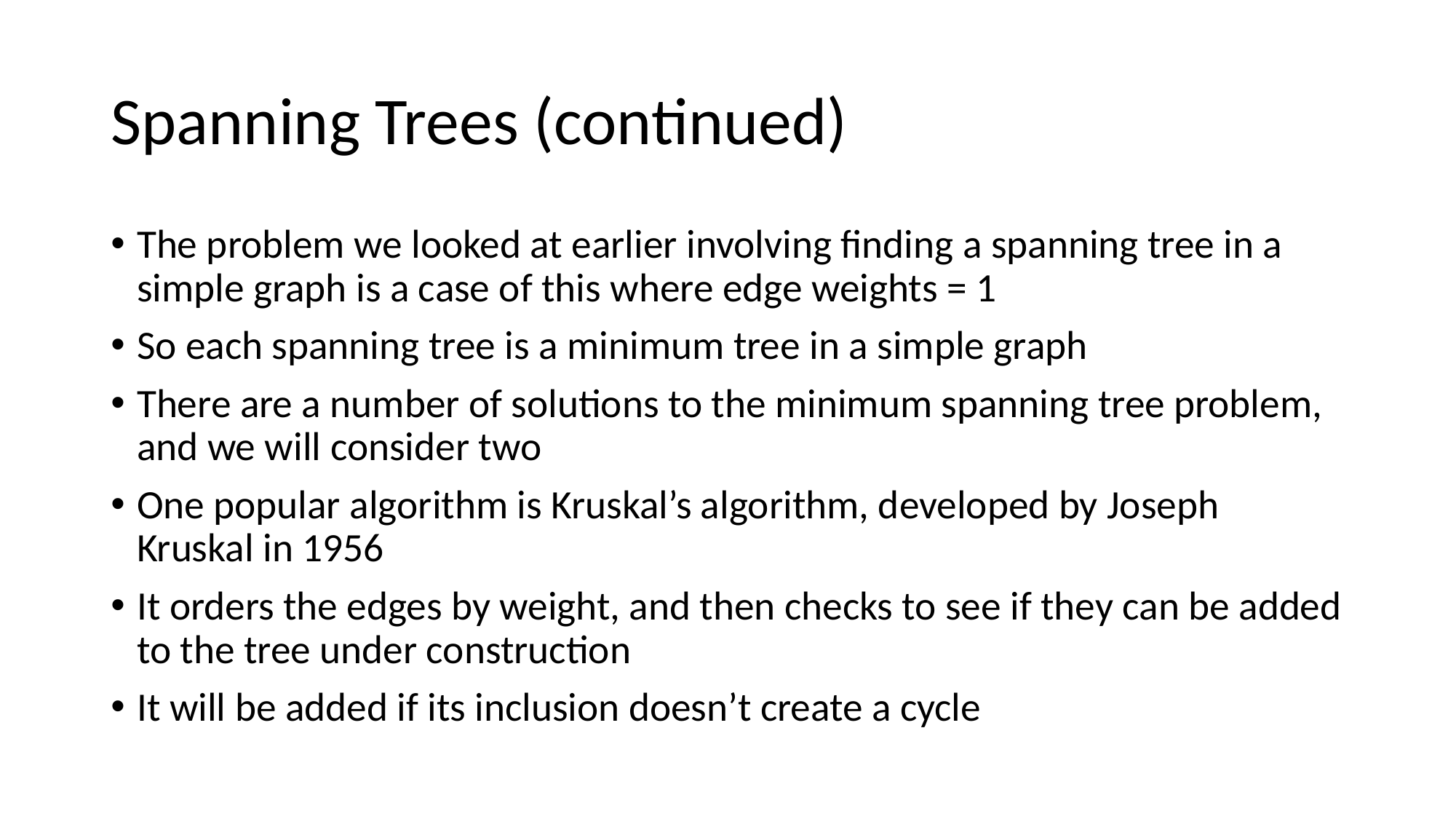

# Spanning Trees (continued)
The problem we looked at earlier involving finding a spanning tree in a simple graph is a case of this where edge weights = 1
So each spanning tree is a minimum tree in a simple graph
There are a number of solutions to the minimum spanning tree problem, and we will consider two
One popular algorithm is Kruskal’s algorithm, developed by Joseph Kruskal in 1956
It orders the edges by weight, and then checks to see if they can be added to the tree under construction
It will be added if its inclusion doesn’t create a cycle